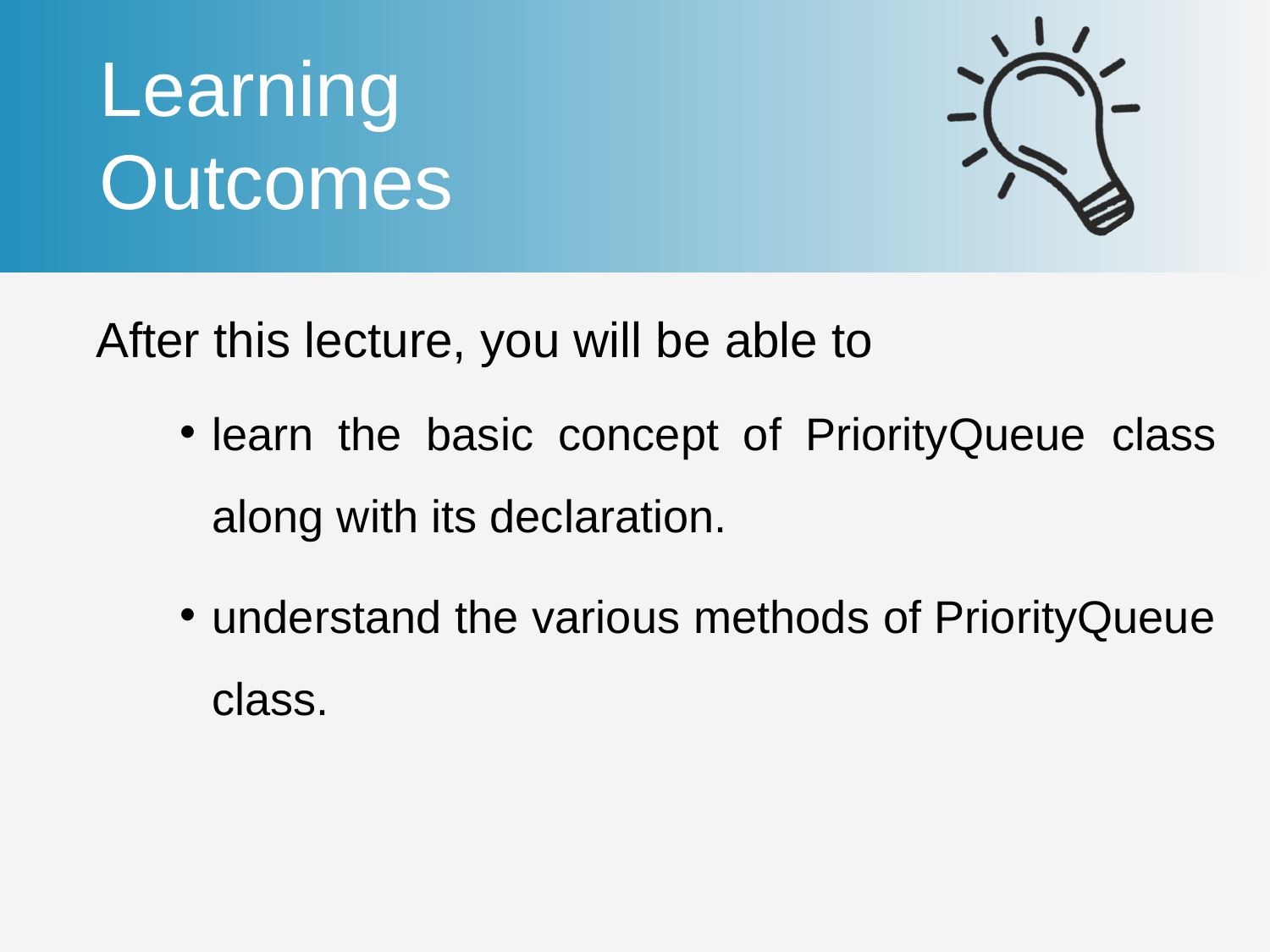

learn the basic concept of PriorityQueue class along with its declaration.
understand the various methods of PriorityQueue class.